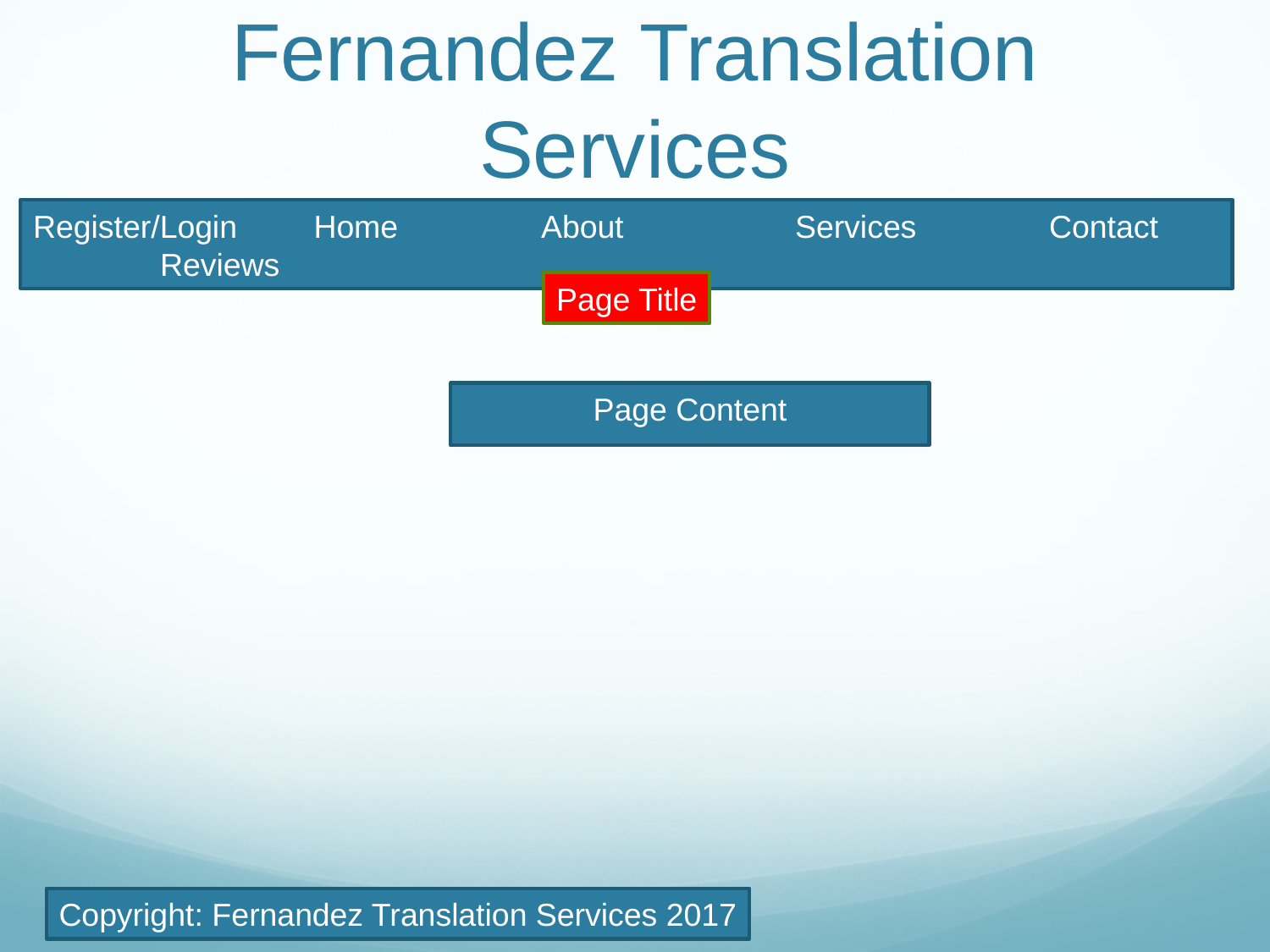

# Fernandez Translation Services
Register/Login	   Home		About		Services		Contact		Reviews
Page Title
Page Content
Copyright: Fernandez Translation Services 2017